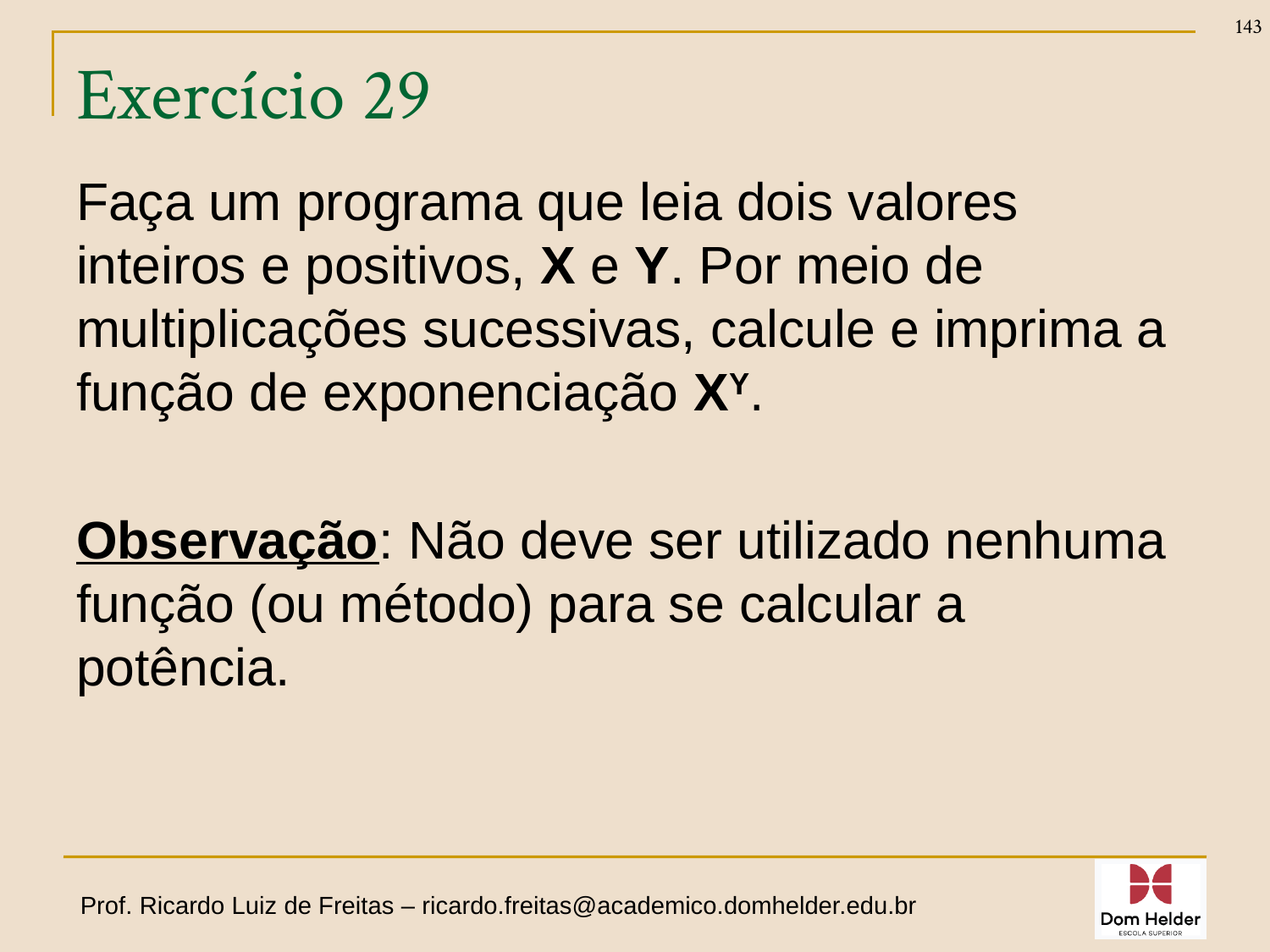

143
# Exercício 29
Faça um programa que leia dois valores inteiros e positivos, X e Y. Por meio de multiplicações sucessivas, calcule e imprima a função de exponenciação XY.

Observação: Não deve ser utilizado nenhuma função (ou método) para se calcular a potência.